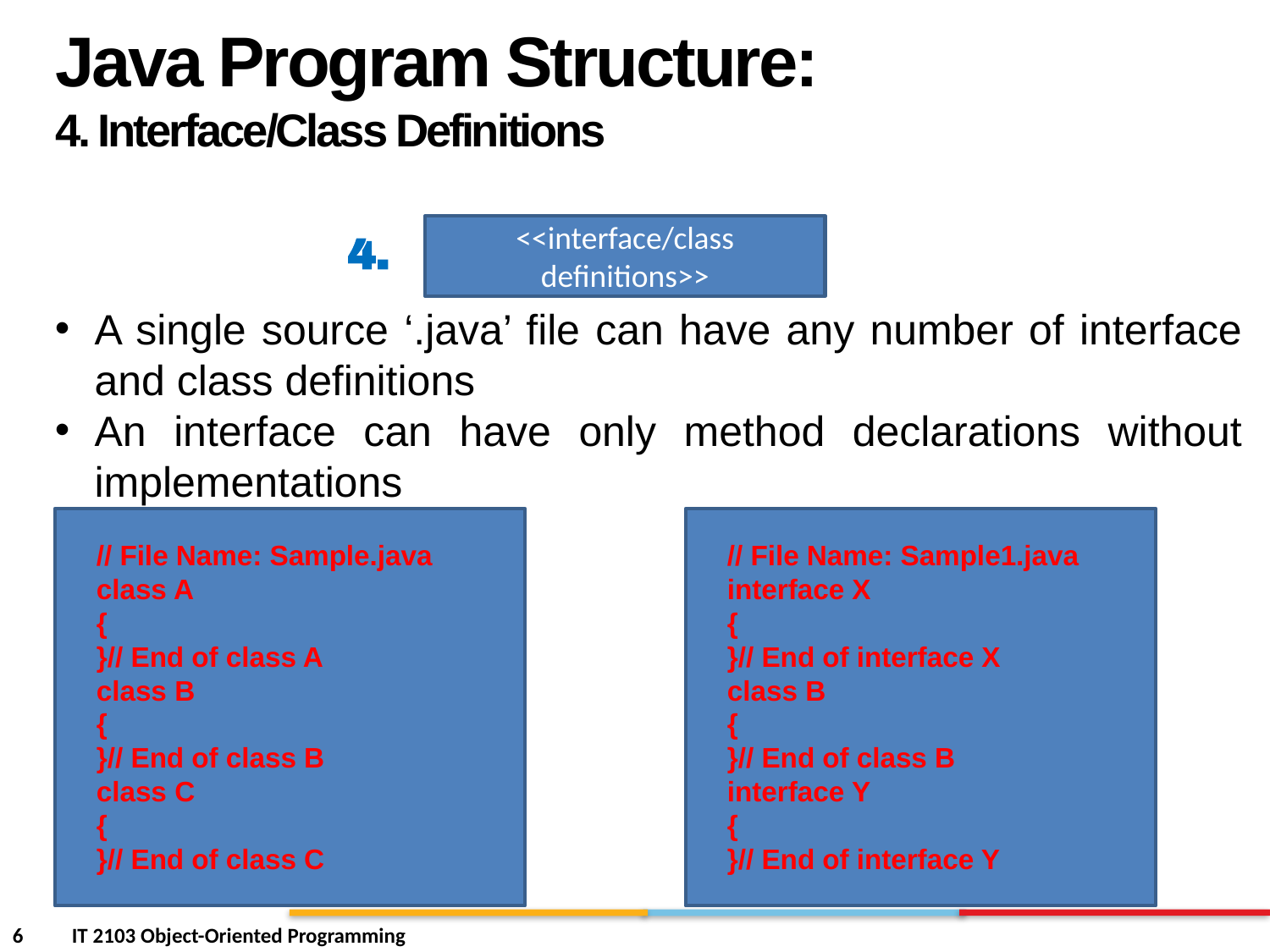

Java Program Structure:
4. Interface/Class Definitions
<<interface/class definitions>>
4.
A single source ‘.java’ file can have any number of interface and class definitions
An interface can have only method declarations without implementations

// File Name: Sample.java
class A
{
}// End of class A
class B
{
}// End of class B
class C
{
}// End of class C

// File Name: Sample1.java
interface X
{
}// End of interface X
class B
{
}// End of class B
interface Y
{
}// End of interface Y